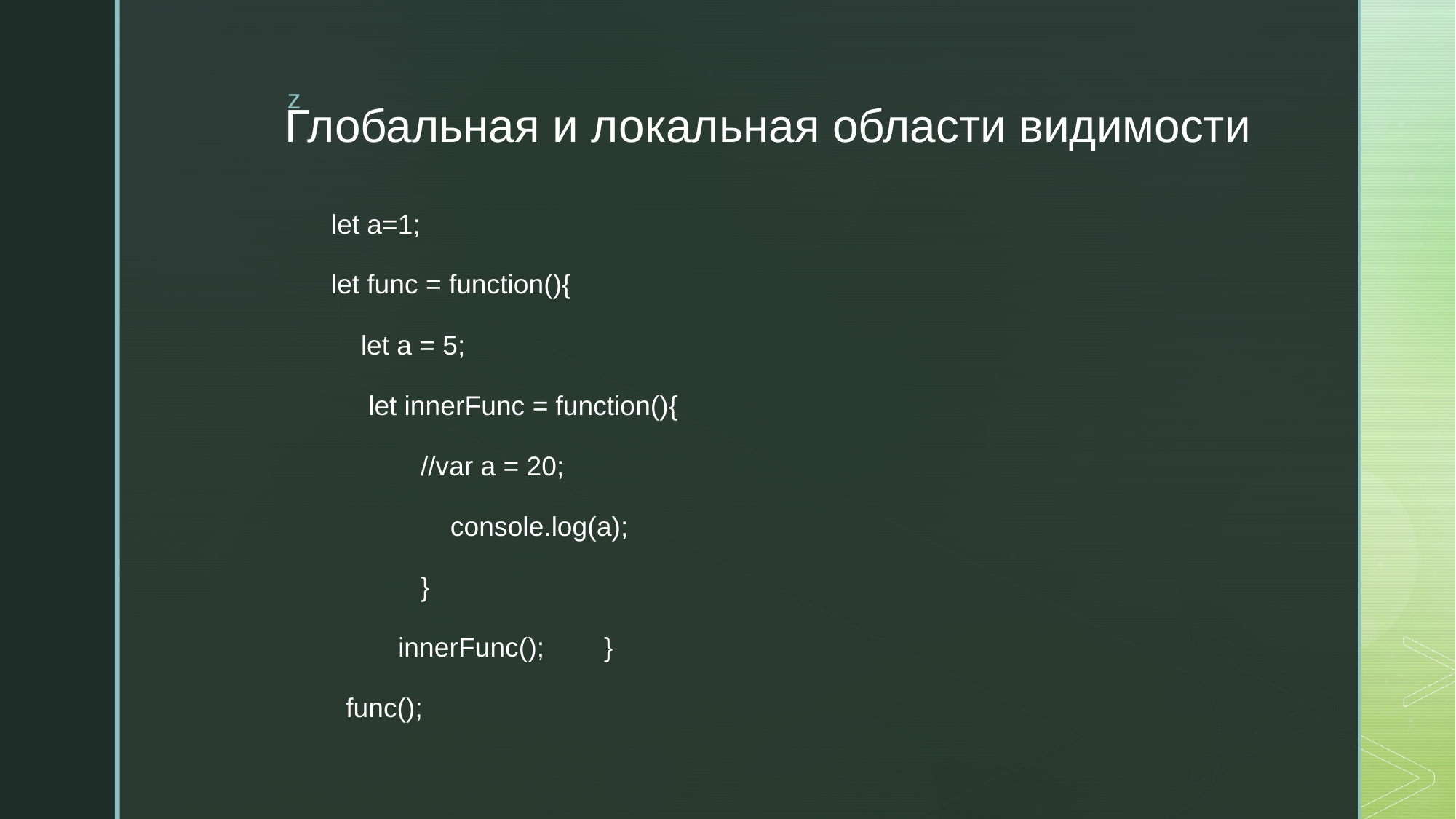

# Глобальная и локальная области видимости
let a=1;
let func = function(){
    let a = 5;
     let innerFunc = function(){
            //var a = 20;
                console.log(a);
            }
         innerFunc();        }
  func();